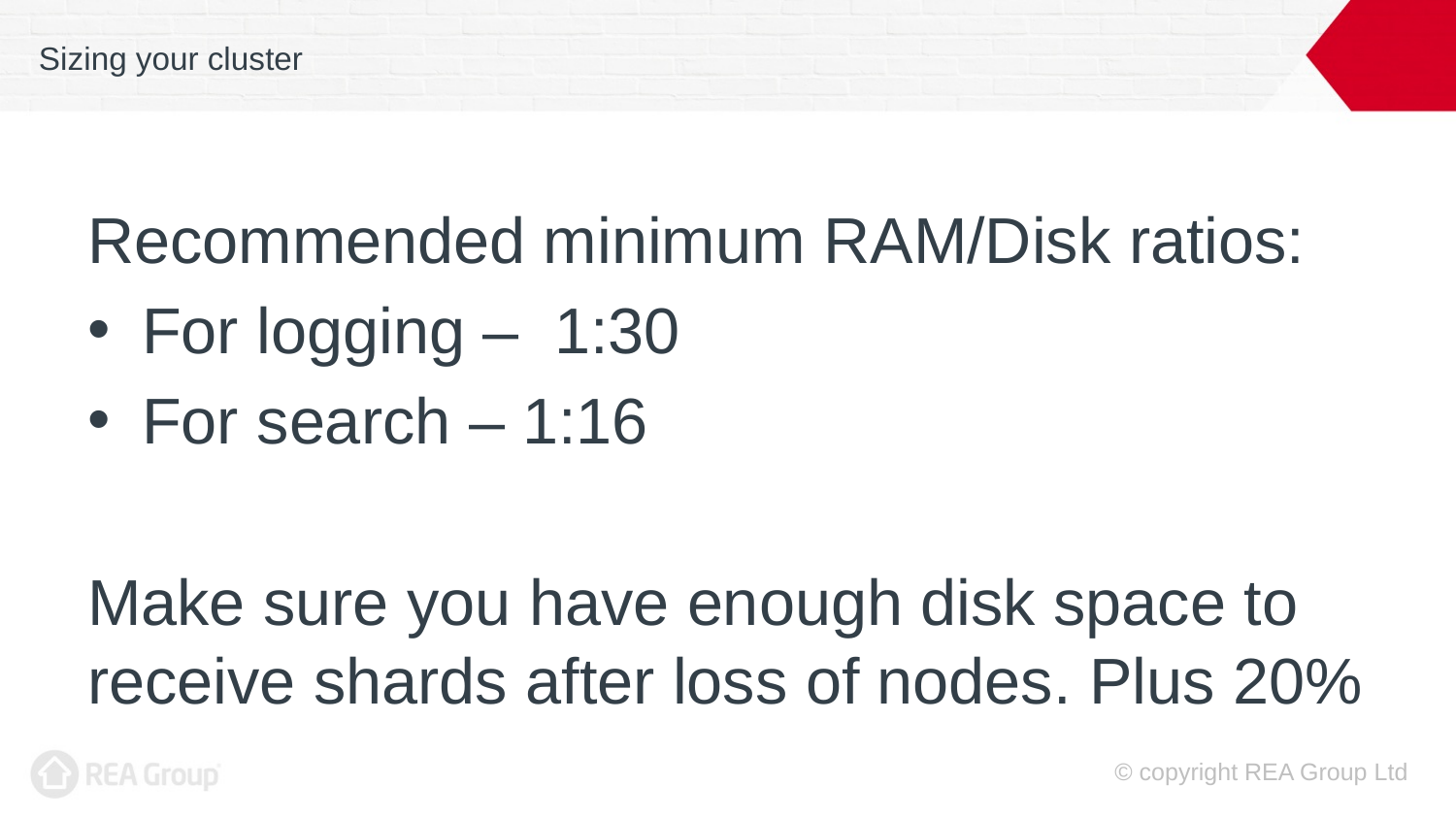

# Sizing your cluster
Recommended minimum RAM/Disk ratios:
For logging –  1:30
For search – 1:16

Make sure you have enough disk space to receive shards after loss of nodes. Plus 20%

© copyright REA Group Ltd